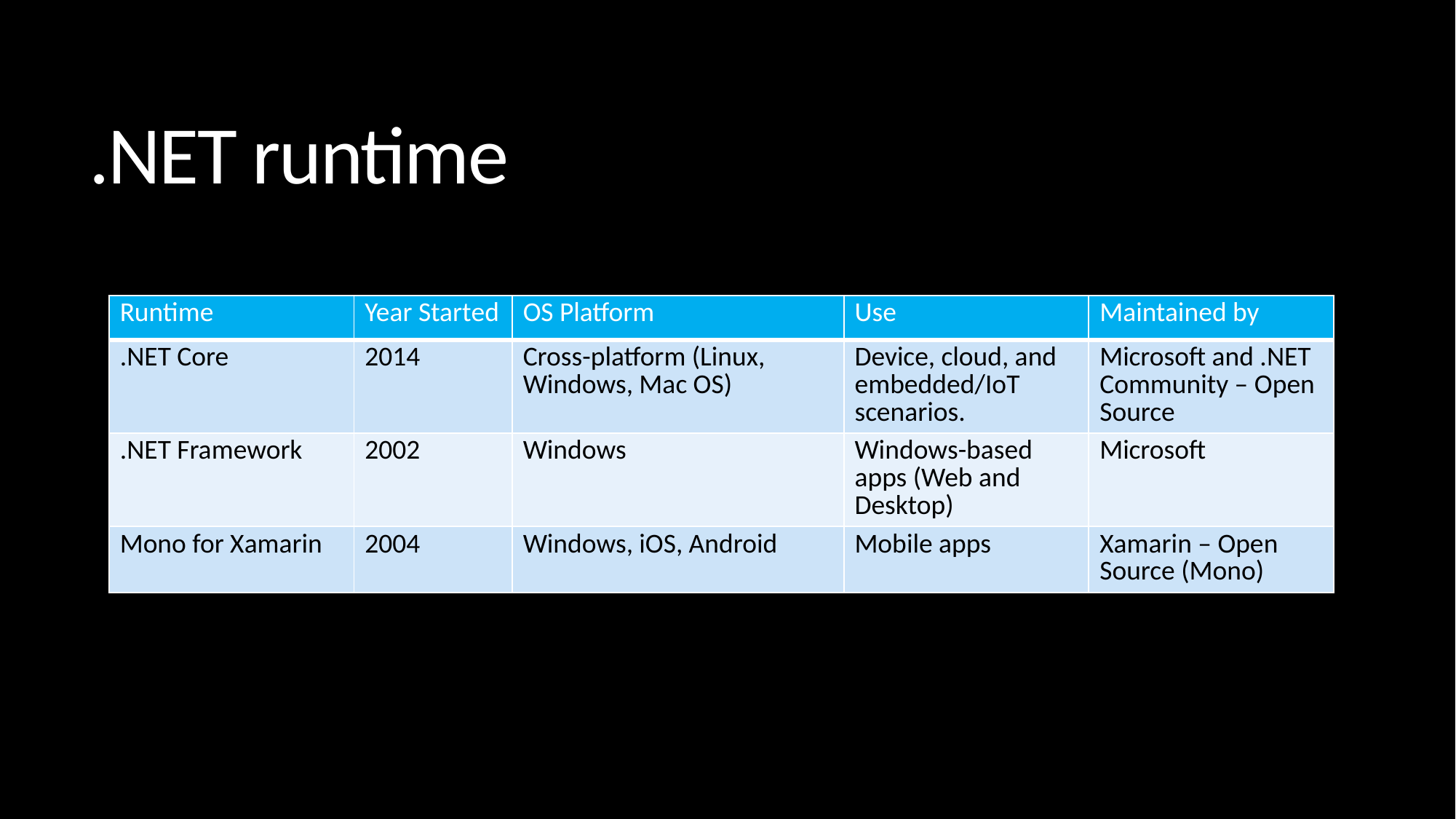

# .NET runtime

| Runtime | Year Started | OS Platform | Use | Maintained by |
| --- | --- | --- | --- | --- |
| .NET Core | 2014 | Cross-platform (Linux, Windows, Mac OS) | Device, cloud, and embedded/IoT scenarios. | Microsoft and .NET Community – Open Source |
| .NET Framework | 2002 | Windows | Windows-based apps (Web and Desktop) | Microsoft |
| Mono for Xamarin | 2004 | Windows, iOS, Android | Mobile apps | Xamarin – Open Source (Mono) |